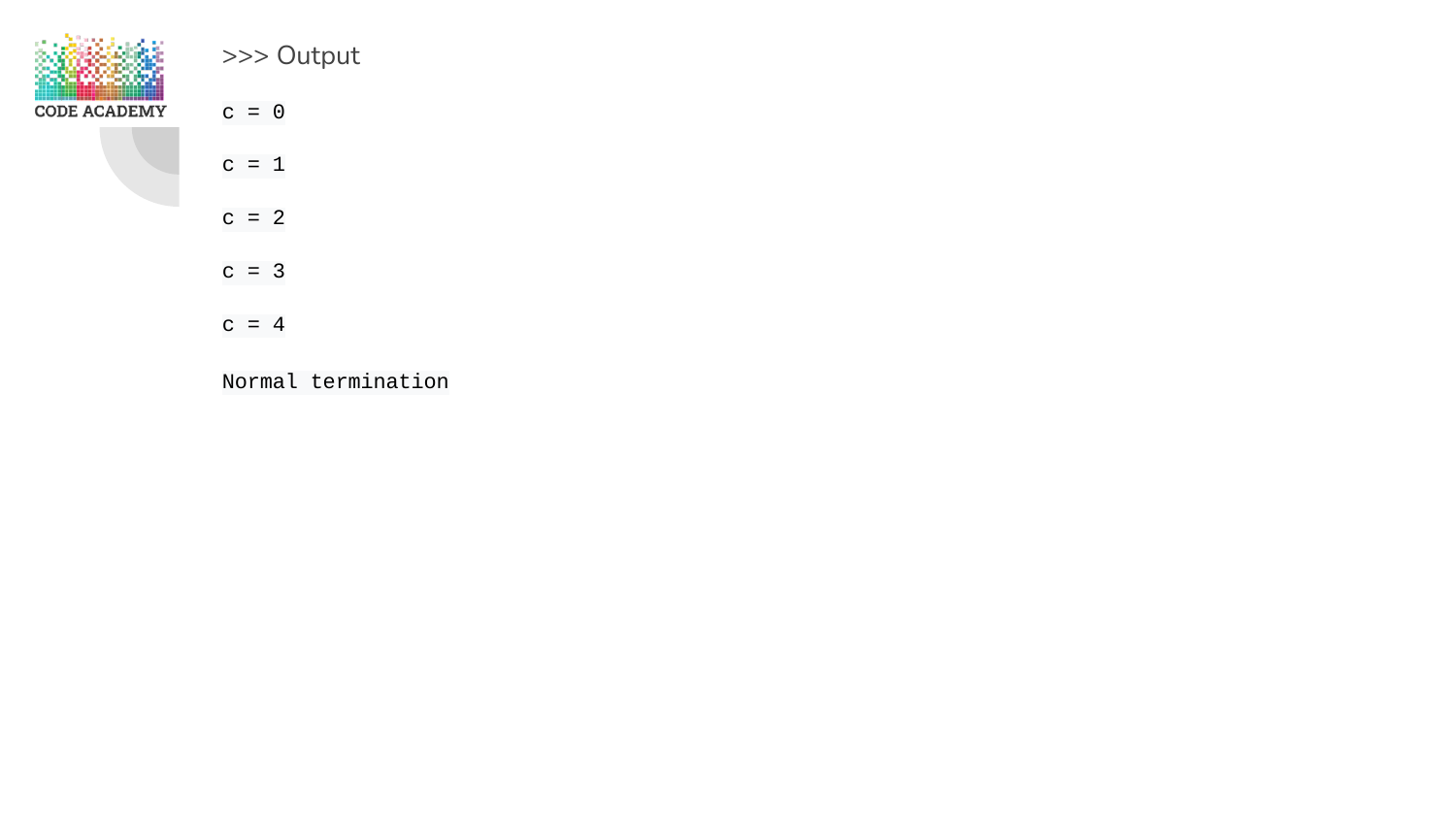

>>> Output
c = 0
c = 1
c = 2
c = 3
c = 4
Normal termination